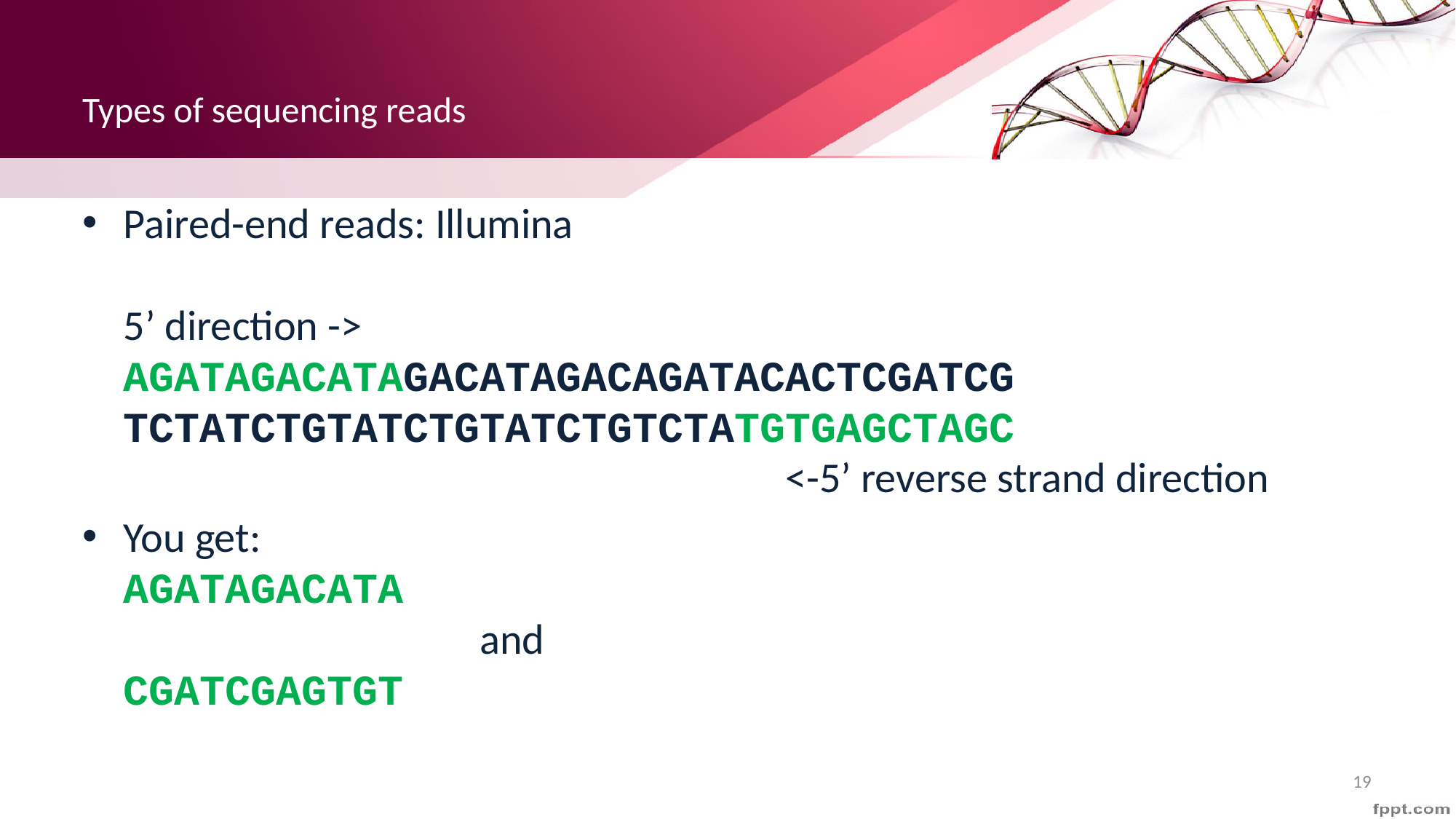

# Types of sequencing reads
Paired-end reads: Illumina
5’ direction ->
AGATAGACATAGACATAGACAGATACACTCGATCG
TCTATCTGTATCTGTATCTGTCTATGTGAGCTAGC
                          <-5’ reverse strand direction
You get:
AGATAGACATA
              and
CGATCGAGTGT

19